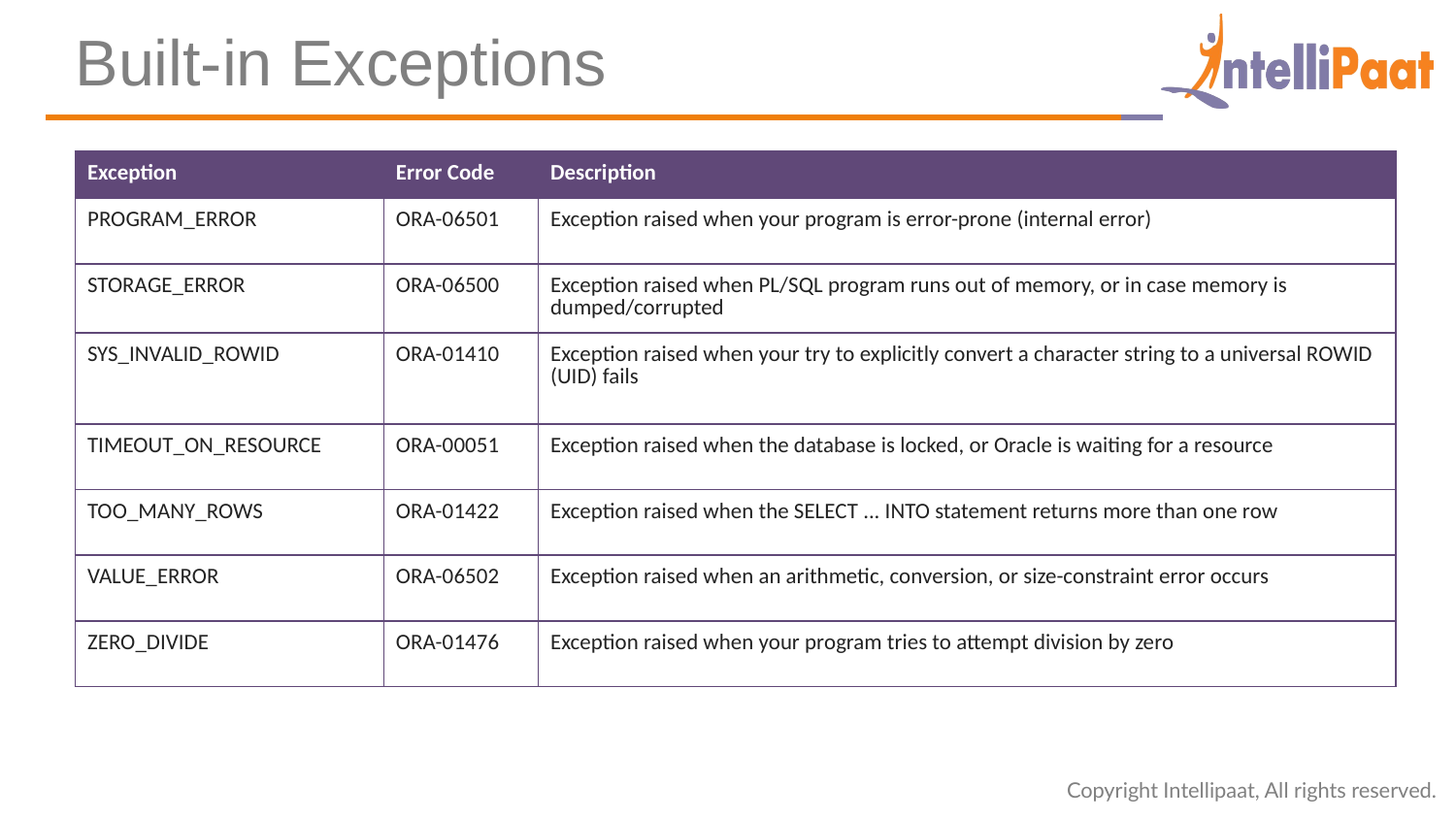

Built-in Exceptions
| Exception | Error Code | Description |
| --- | --- | --- |
| PROGRAM\_ERROR | ORA-06501 | Exception raised when your program is error-prone (internal error) |
| STORAGE\_ERROR | ORA-06500 | Exception raised when PL/SQL program runs out of memory, or in case memory is dumped/corrupted |
| SYS\_INVALID\_ROWID | ORA-01410 | Exception raised when your try to explicitly convert a character string to a universal ROWID (UID) fails |
| TIMEOUT\_ON\_RESOURCE | ORA-00051 | Exception raised when the database is locked, or Oracle is waiting for a resource |
| TOO\_MANY\_ROWS | ORA-01422 | Exception raised when the SELECT ... INTO statement returns more than one row |
| VALUE\_ERROR | ORA-06502 | Exception raised when an arithmetic, conversion, or size-constraint error occurs |
| ZERO\_DIVIDE | ORA-01476 | Exception raised when your program tries to attempt division by zero |